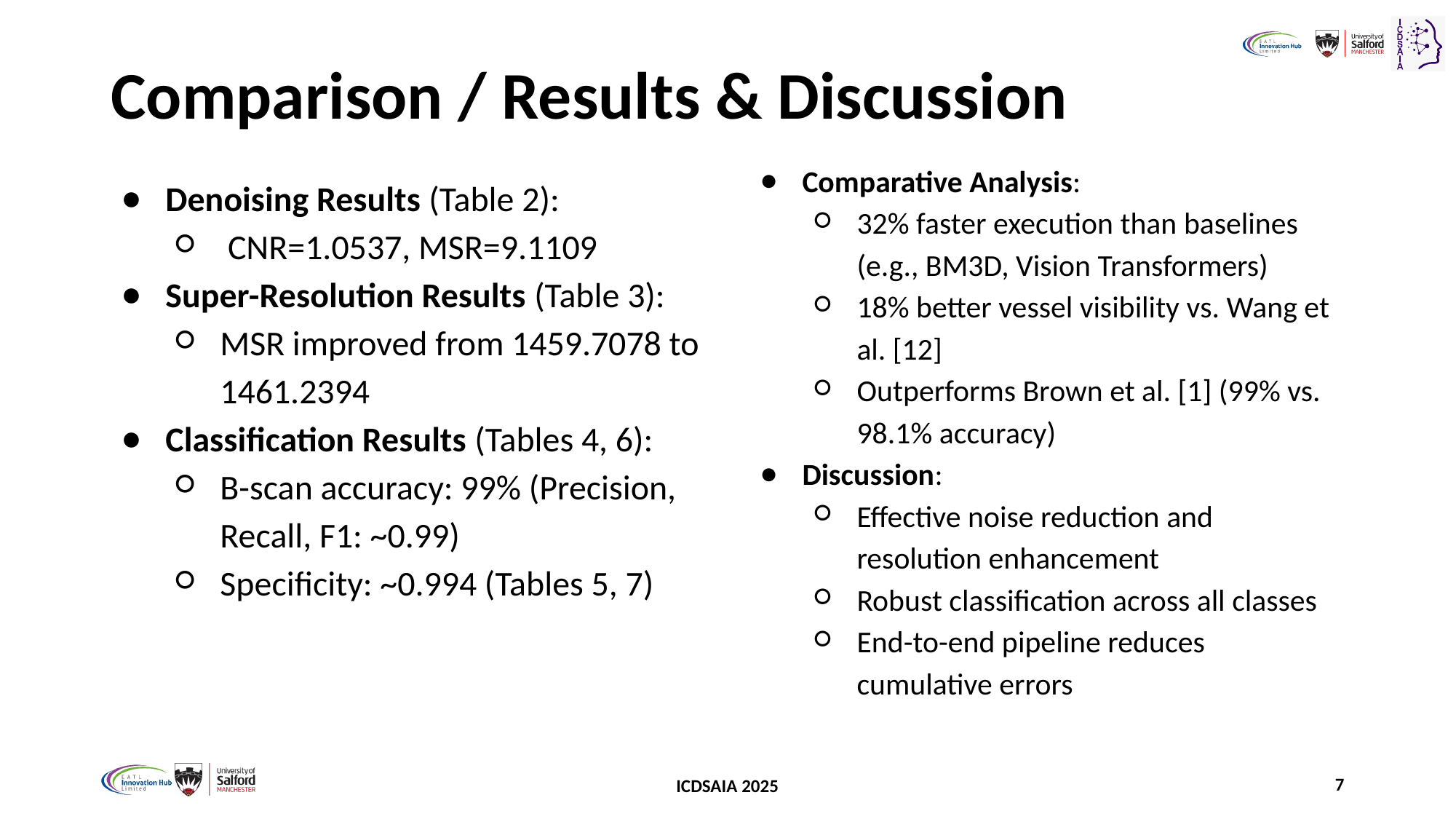

# Comparison / Results & Discussion

Comparative Analysis:
32% faster execution than baselines (e.g., BM3D, Vision Transformers)
18% better vessel visibility vs. Wang et al. [12]
Outperforms Brown et al. [1] (99% vs. 98.1% accuracy)
Discussion:
Effective noise reduction and resolution enhancement
Robust classification across all classes
End-to-end pipeline reduces cumulative errors

Denoising Results (Table 2):
 CNR=1.0537, MSR=9.1109
Super-Resolution Results (Table 3):
MSR improved from 1459.7078 to 1461.2394
Classification Results (Tables 4, 6):
B-scan accuracy: 99% (Precision, Recall, F1: ~0.99)
Specificity: ~0.994 (Tables 5, 7)

7
ICDSAIA 2025